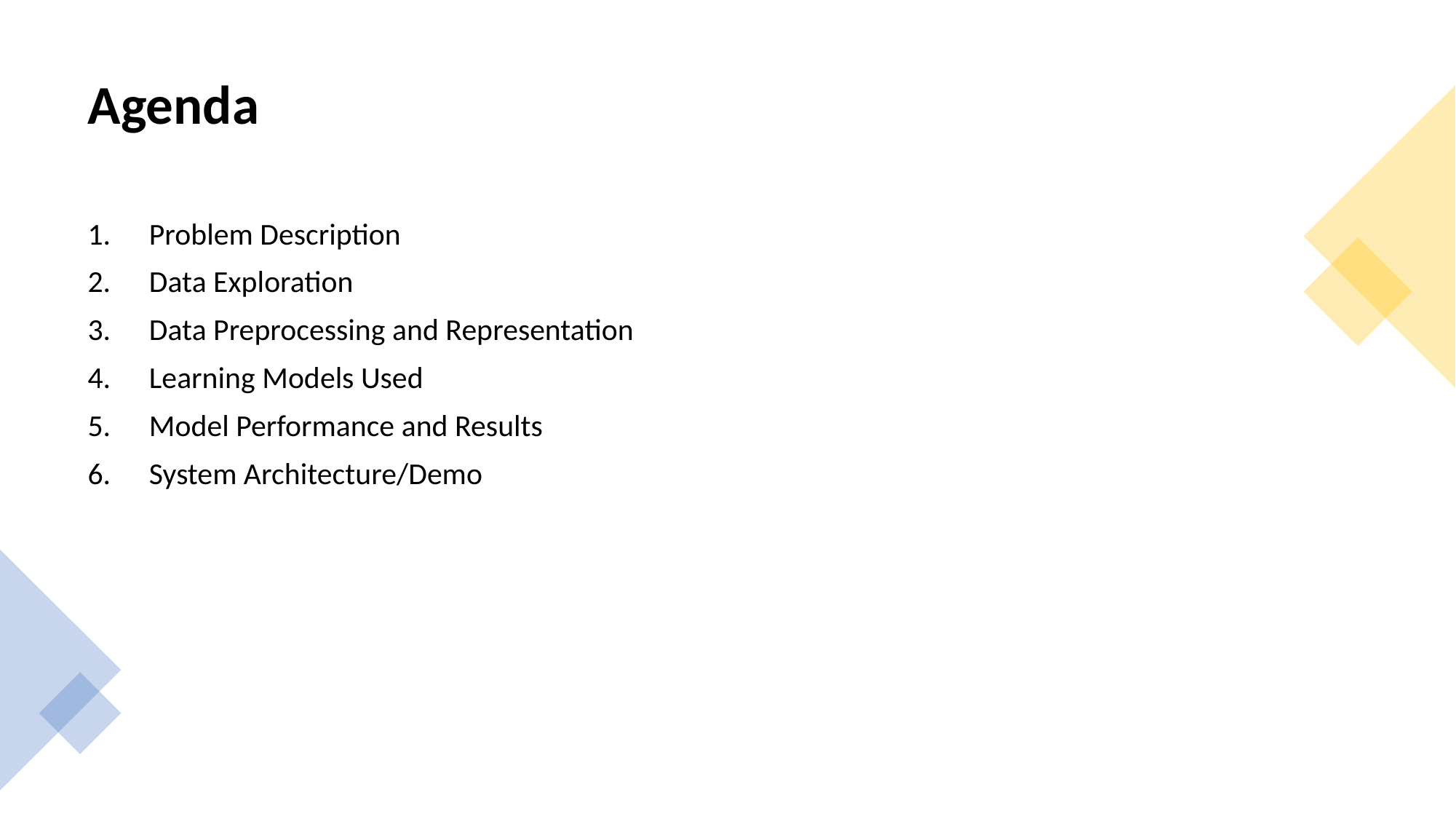

# Agenda

Problem Description
Data Exploration
Data Preprocessing and Representation
Learning Models Used
Model Performance and Results
System Architecture/Demo